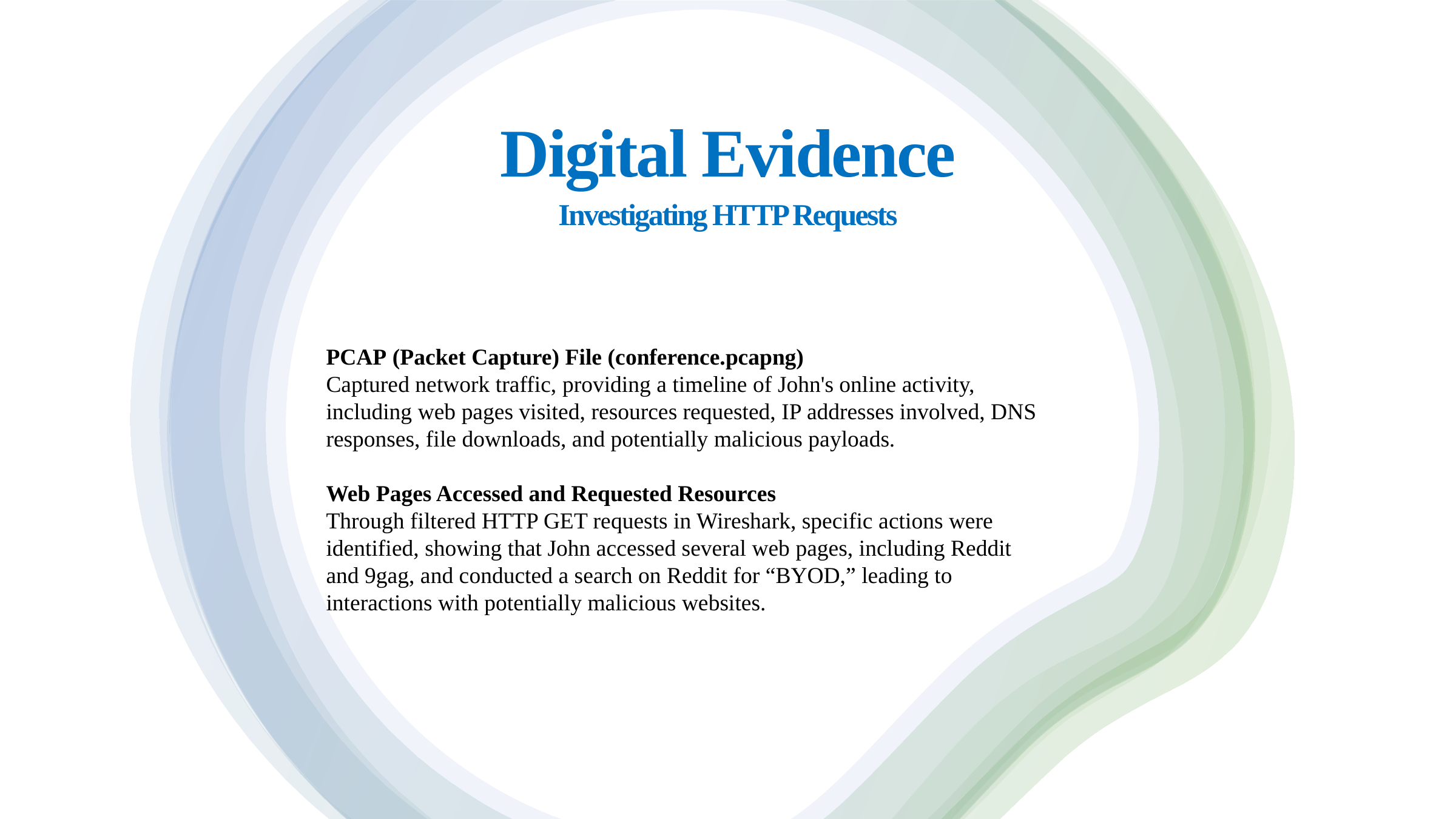

Digital Evidence
Investigating HTTP Requests
PCAP (Packet Capture) File (conference.pcapng)
Captured network traffic, providing a timeline of John's online activity, including web pages visited, resources requested, IP addresses involved, DNS responses, file downloads, and potentially malicious payloads.

Web Pages Accessed and Requested Resources
Through filtered HTTP GET requests in Wireshark, specific actions were identified, showing that John accessed several web pages, including Reddit and 9gag, and conducted a search on Reddit for “BYOD,” leading to interactions with potentially malicious websites.